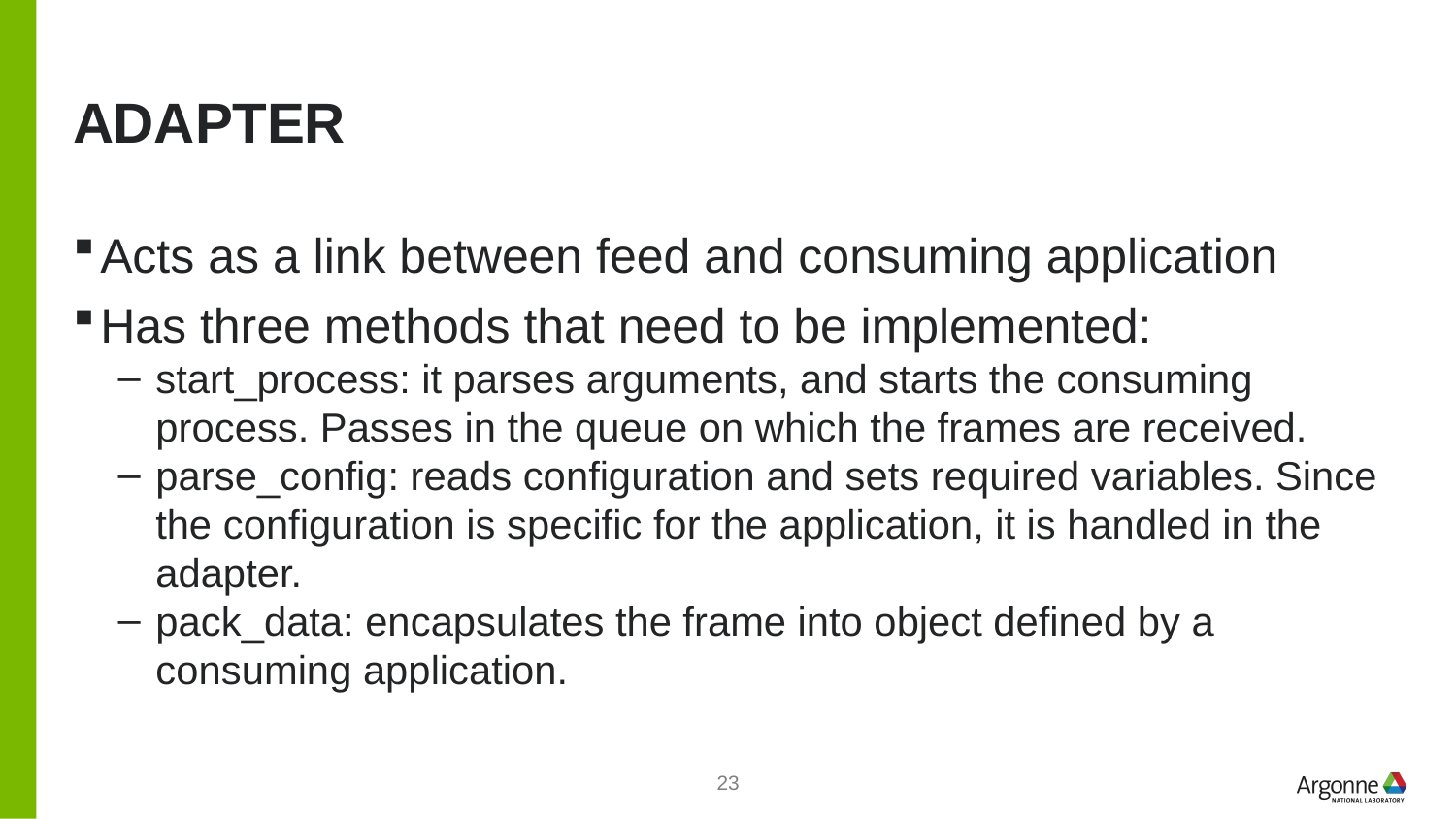

# adapter
Acts as a link between feed and consuming application
Has three methods that need to be implemented:
start_process: it parses arguments, and starts the consuming process. Passes in the queue on which the frames are received.
parse_config: reads configuration and sets required variables. Since the configuration is specific for the application, it is handled in the adapter.
pack_data: encapsulates the frame into object defined by a consuming application.

23